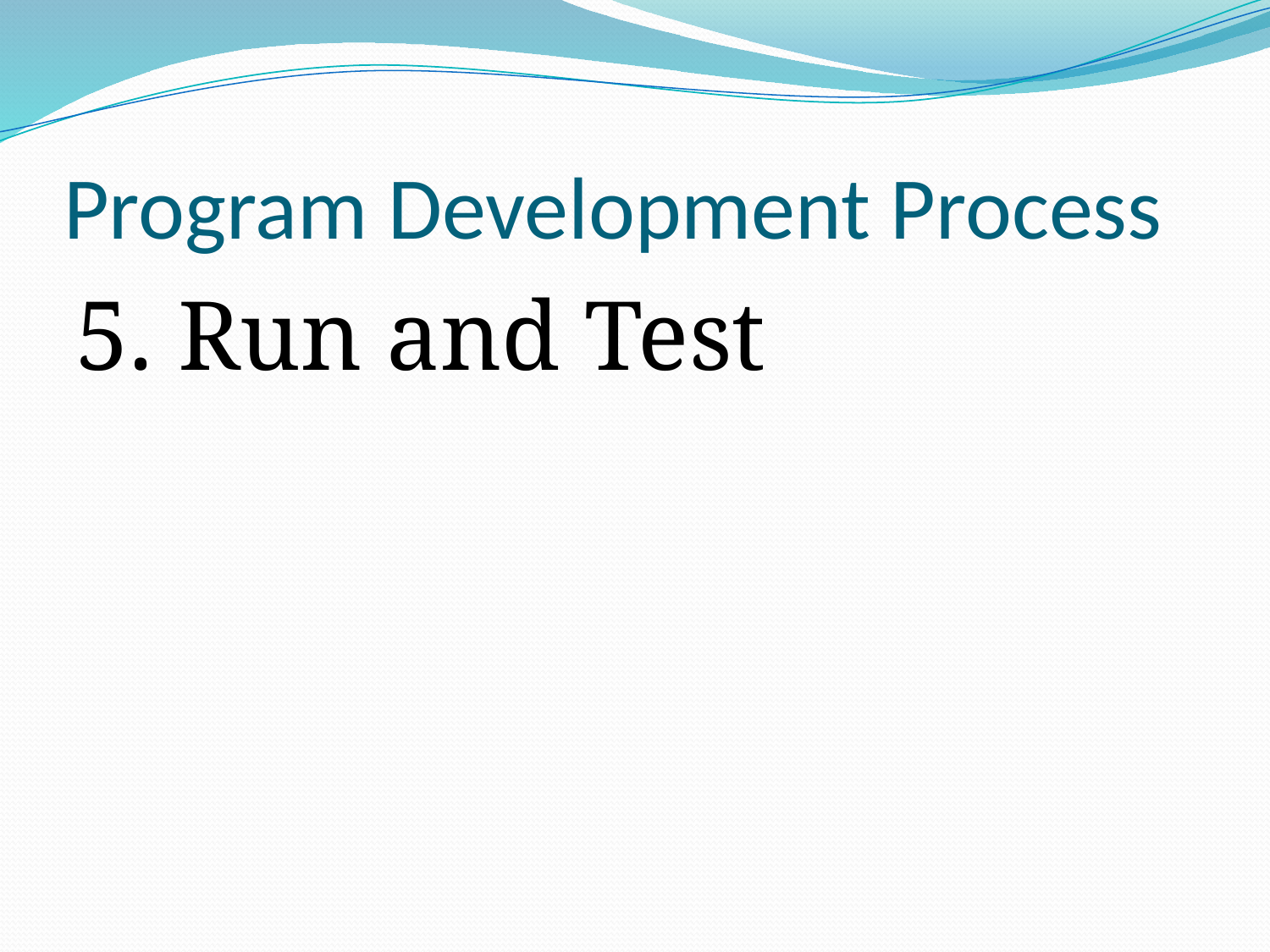

# Program Development Process
5. Run and Test